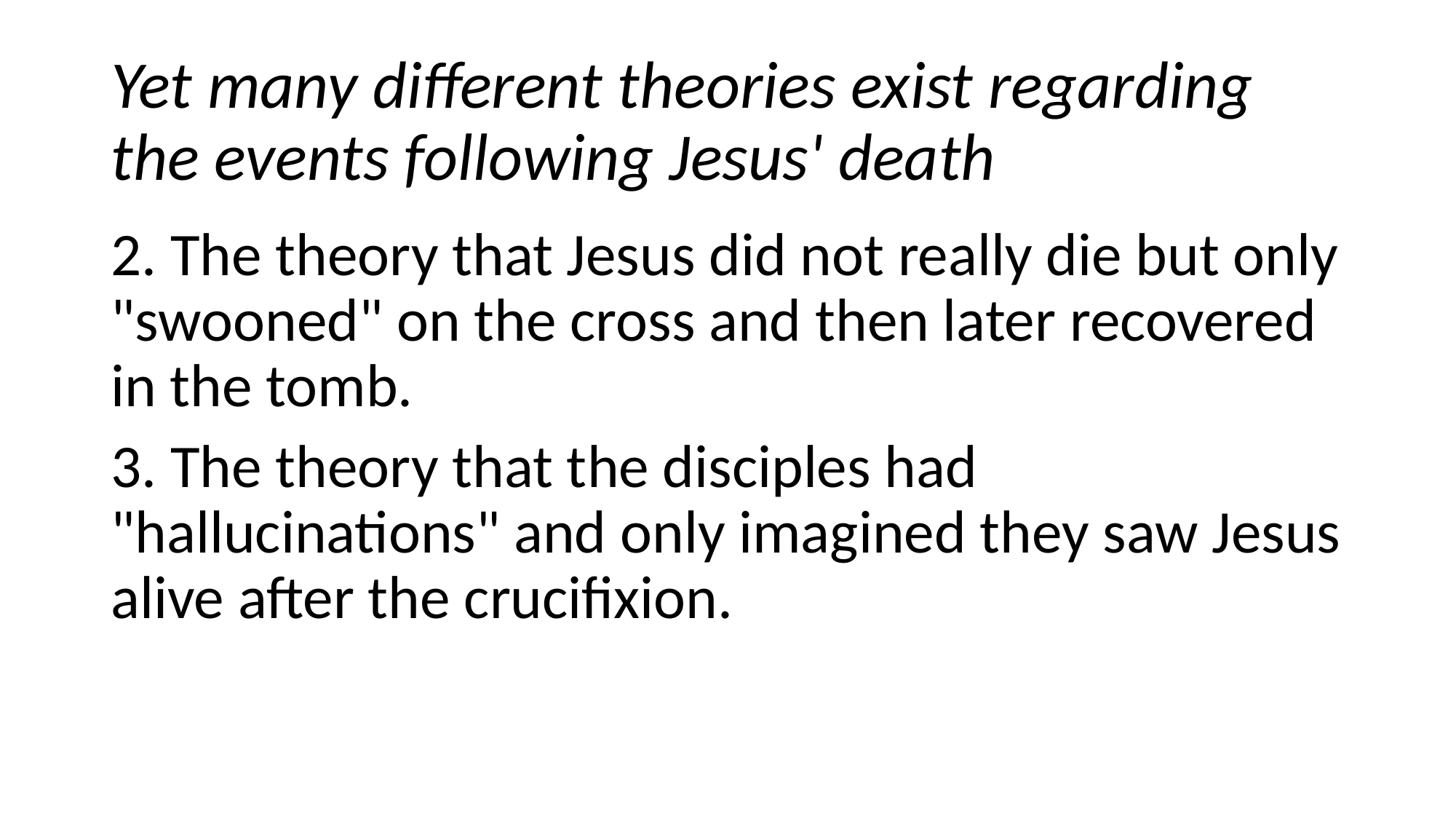

# Yet many different theories exist regarding the events following Jesus' death
2. The theory that Jesus did not really die but only "swooned" on the cross and then later recovered in the tomb.
3. The theory that the disciples had "hallucinations" and only imagined they saw Jesus alive after the crucifixion.